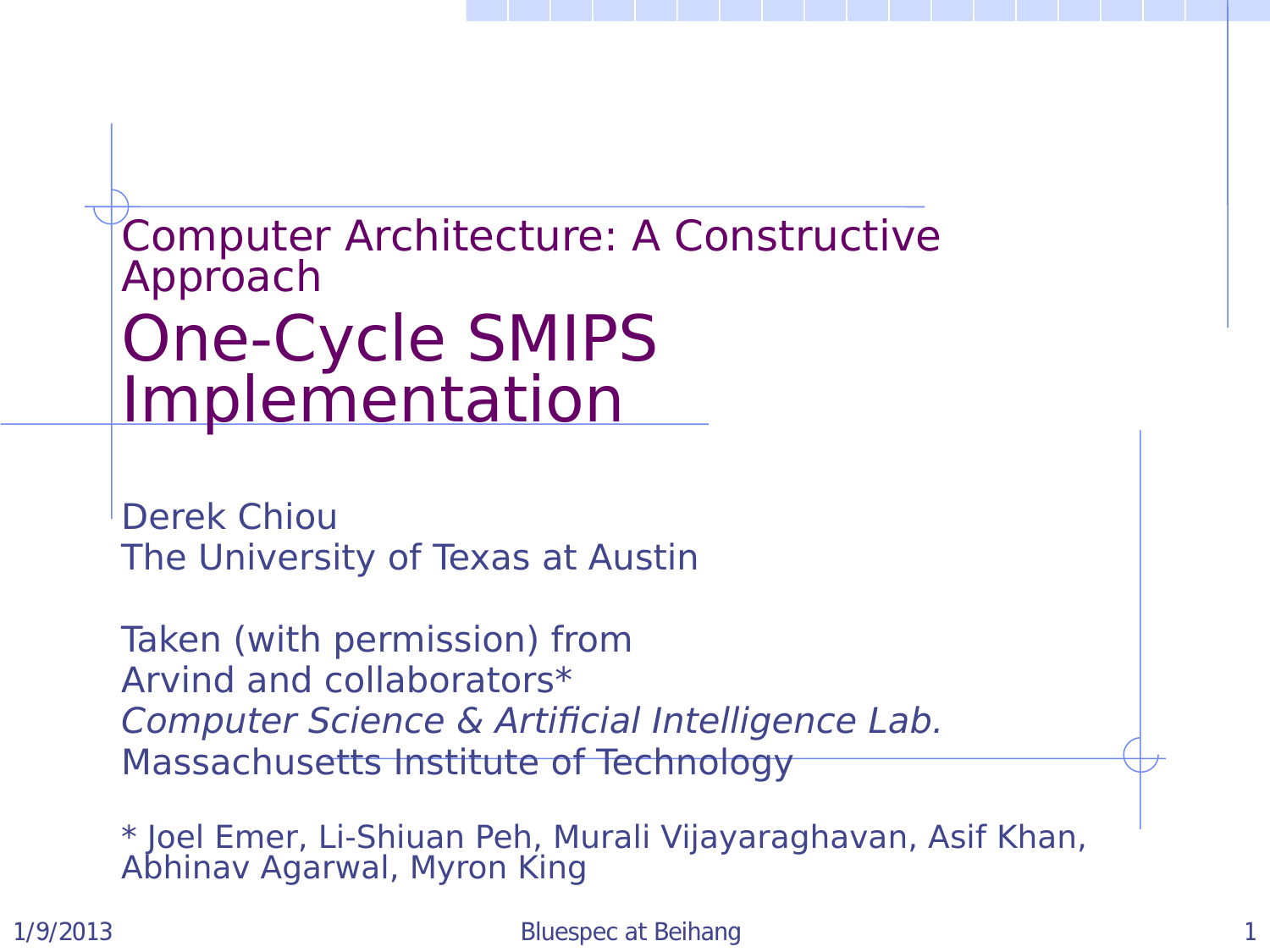

Computer Architecture: A Constructive Approach
One-Cycle SMIPS Implementation

Derek Chiou
The University of Texas at Austin

Taken (with permission) from
Arvind and collaborators*
Computer Science & Artificial Intelligence Lab.
Massachusetts Institute of Technology

* Joel Emer, Li-Shiuan Peh, Murali Vijayaraghavan, Asif Khan,  Abhinav Agarwal, Myron King
1/9/2013
Bluespec at Beihang
1